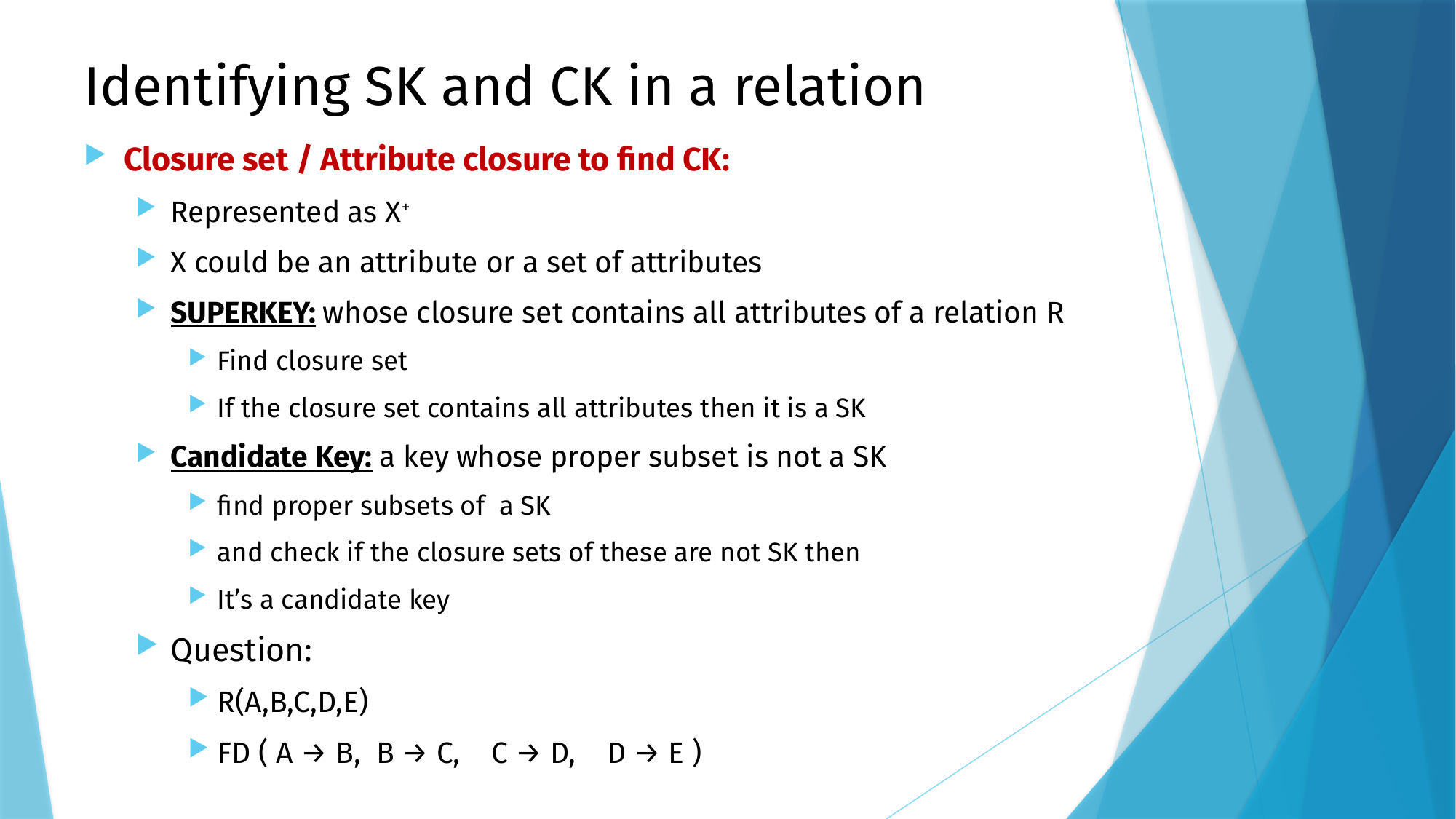

# Identifying SK and CK in a relation
Closure set / Attribute closure to find CK:
Represented as X+
X could be an attribute or a set of attributes
SUPERKEY: whose closure set contains all attributes of a relation R
Find closure set
If the closure set contains all attributes then it is a SK
Candidate Key: a key whose proper subset is not a SK
find proper subsets of  a SK
and check if the closure sets of these are not SK then
It’s a candidate key
Question:
R(A,B,C,D,E)
FD ( A → B,  B → C,    C → D,    D → E )